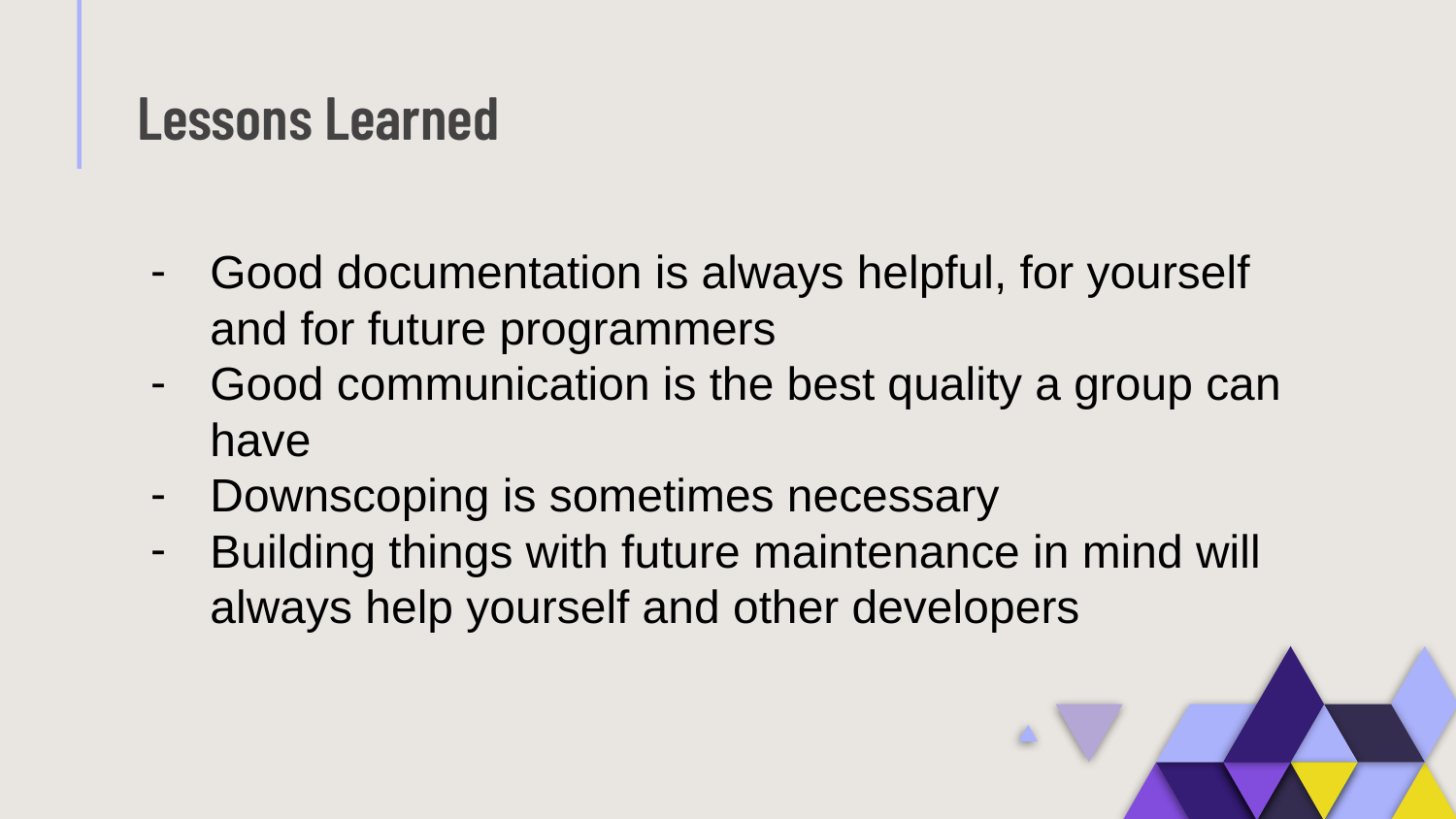

# Lessons Learned
Good documentation is always helpful, for yourself and for future programmers
Good communication is the best quality a group can have
Downscoping is sometimes necessary
Building things with future maintenance in mind will always help yourself and other developers